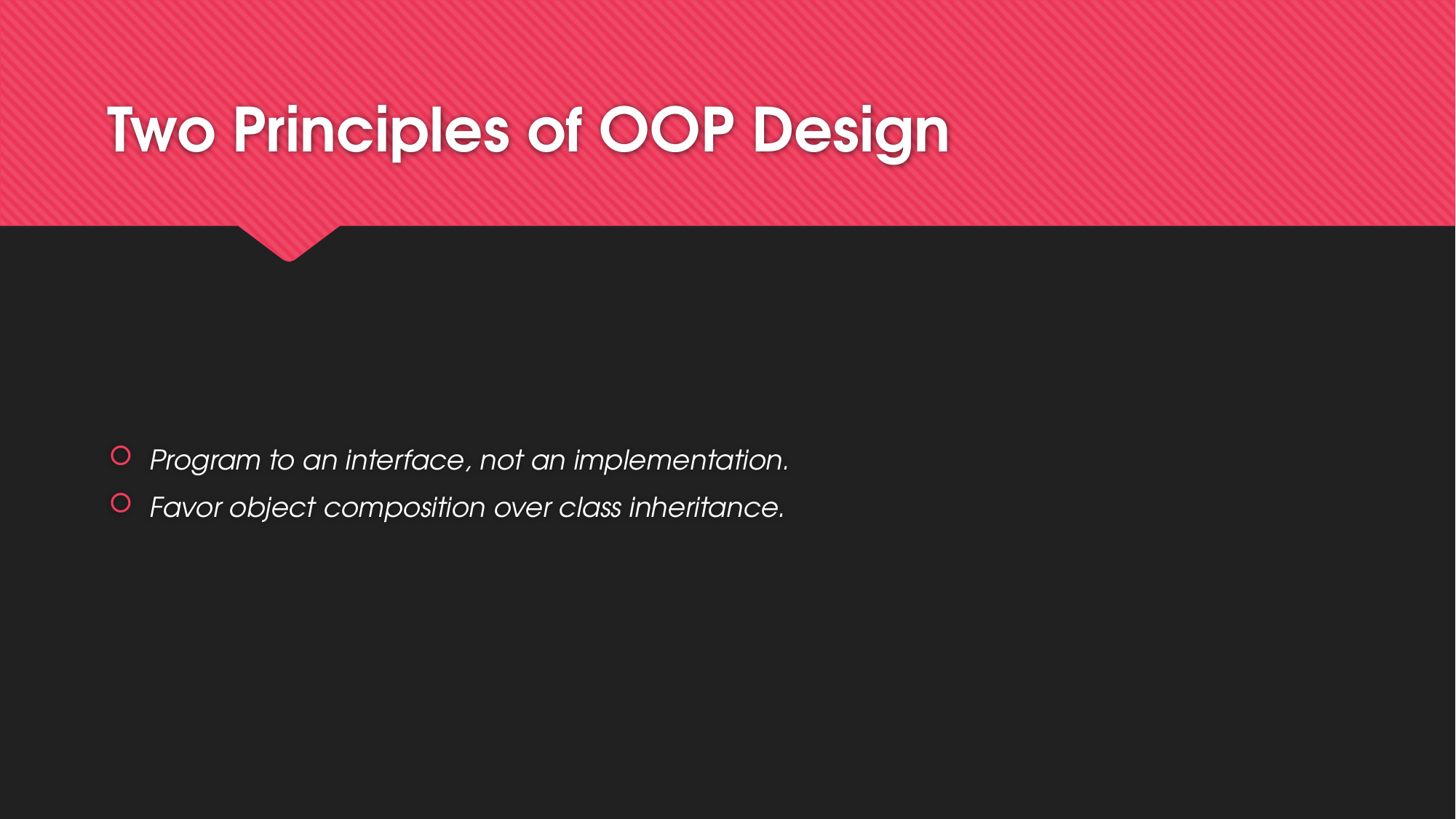

# Two Principles of OOP Design
Program to an interface, not an implementation.
Favor object composition over class inheritance.